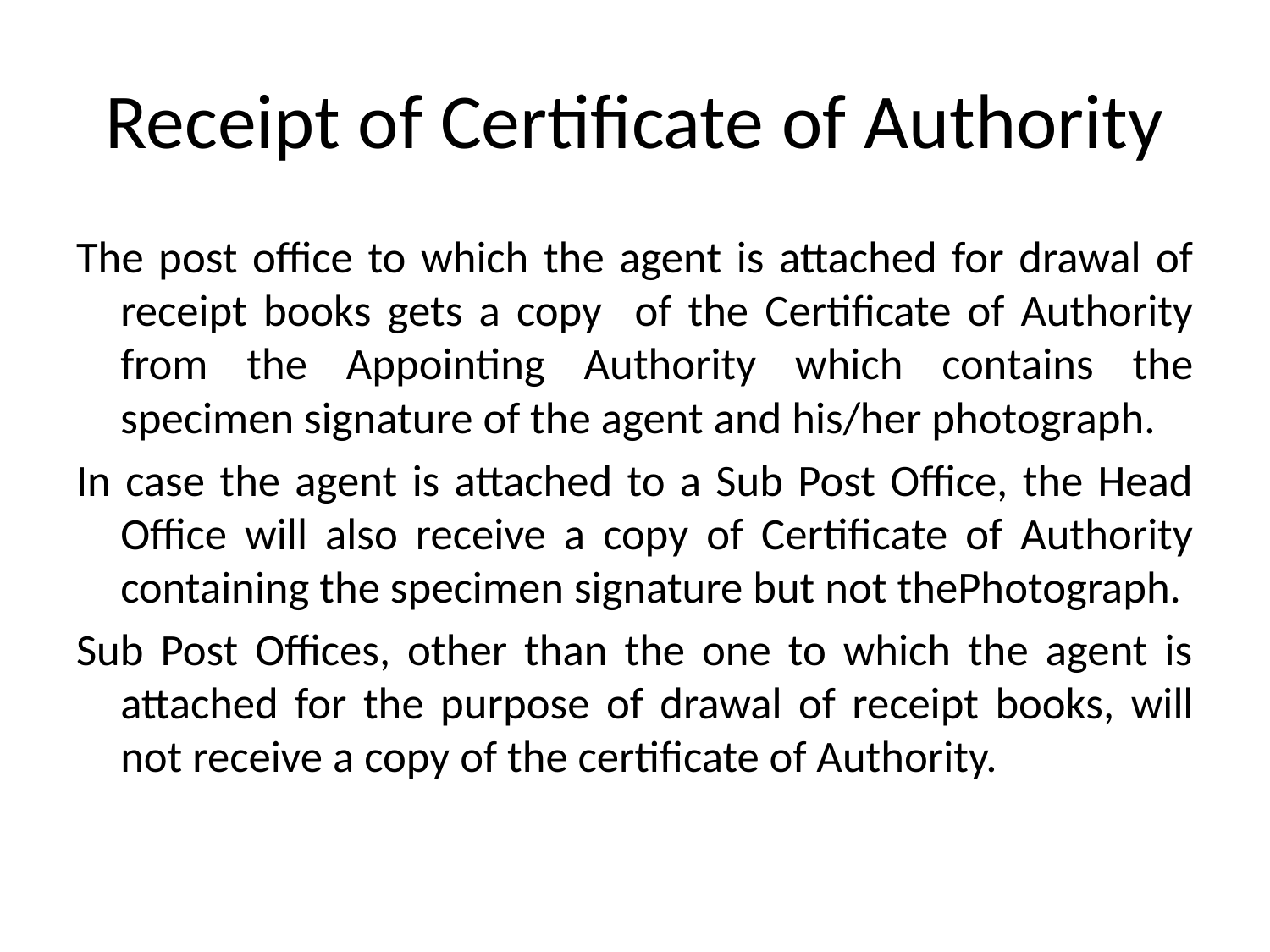

# Receipt of Certificate of Authority
The post office to which the agent is attached for drawal of receipt books gets a copy  of the Certificate of Authority from the Appointing Authority which contains the specimen signature of the agent and his/her photograph.
In case the agent is attached to a Sub Post Office, the Head Office will also receive a copy of Certificate of Authority containing the specimen signature but not thePhotograph.
Sub Post Offices, other than the one to which the agent is attached for the purpose of drawal of receipt books, will not receive a copy of the certificate of Authority.